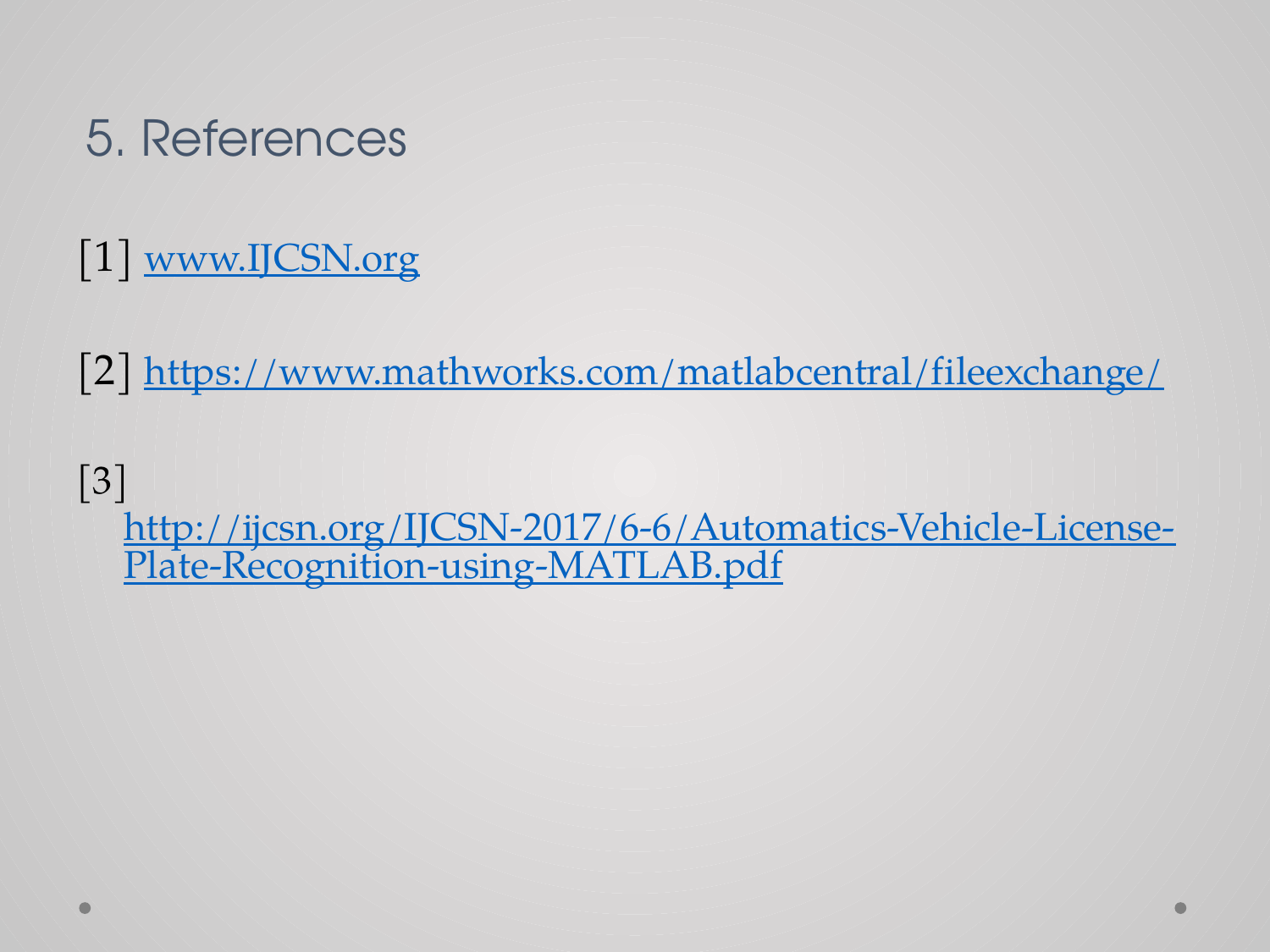

# 5. References
[1] www.IJCSN.org

[2] https://www.mathworks.com/matlabcentral/fileexchange/

[3] http://ijcsn.org/IJCSN-2017/6-6/Automatics-Vehicle-License-Plate-Recognition-using-MATLAB.pdf